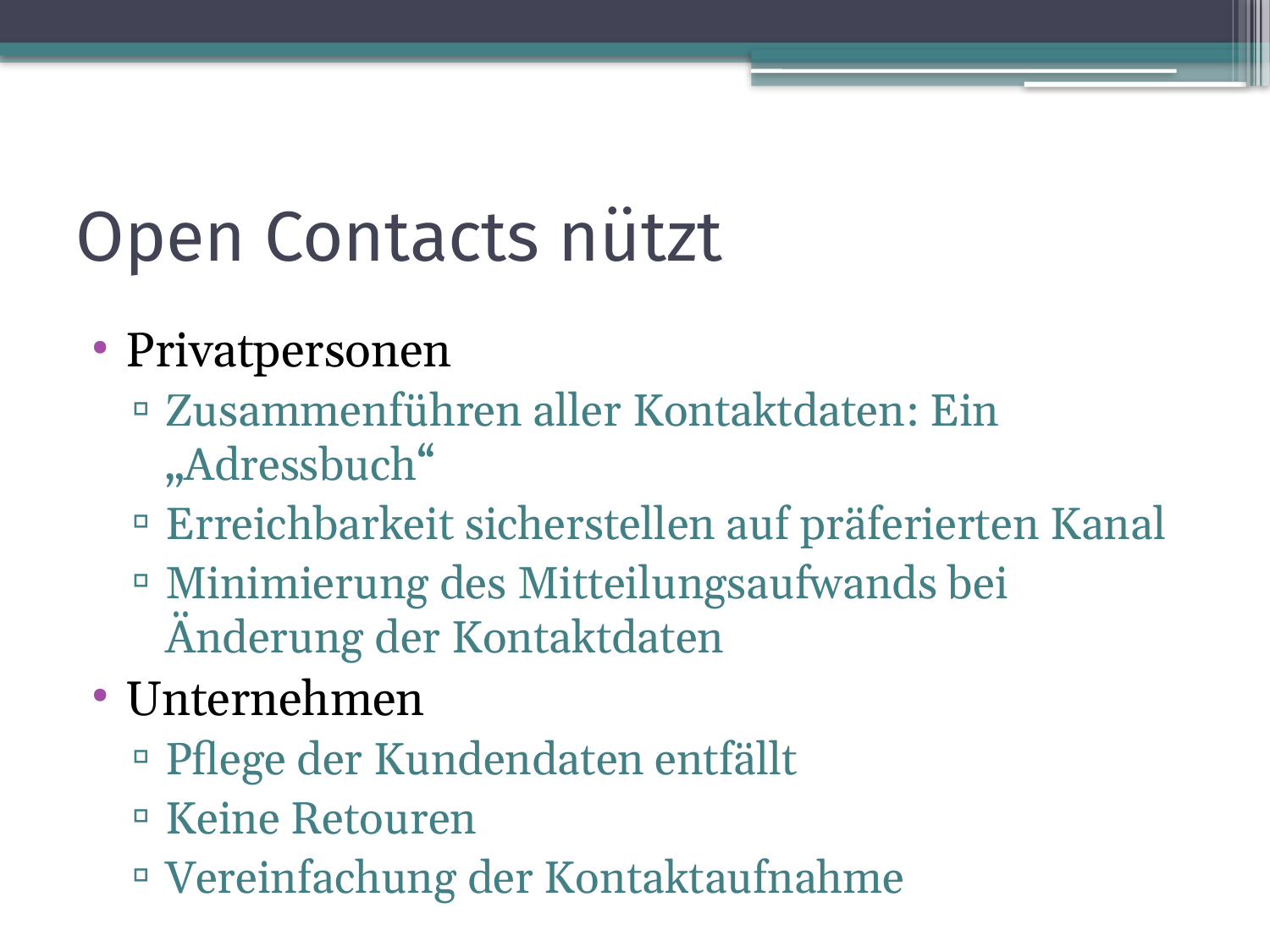

# Open Contacts nützt
Privatpersonen
Zusammenführen aller Kontaktdaten: Ein „Adressbuch“
Erreichbarkeit sicherstellen auf präferierten Kanal
Minimierung des Mitteilungsaufwands bei Änderung der Kontaktdaten
Unternehmen
Pflege der Kundendaten entfällt
Keine Retouren
Vereinfachung der Kontaktaufnahme